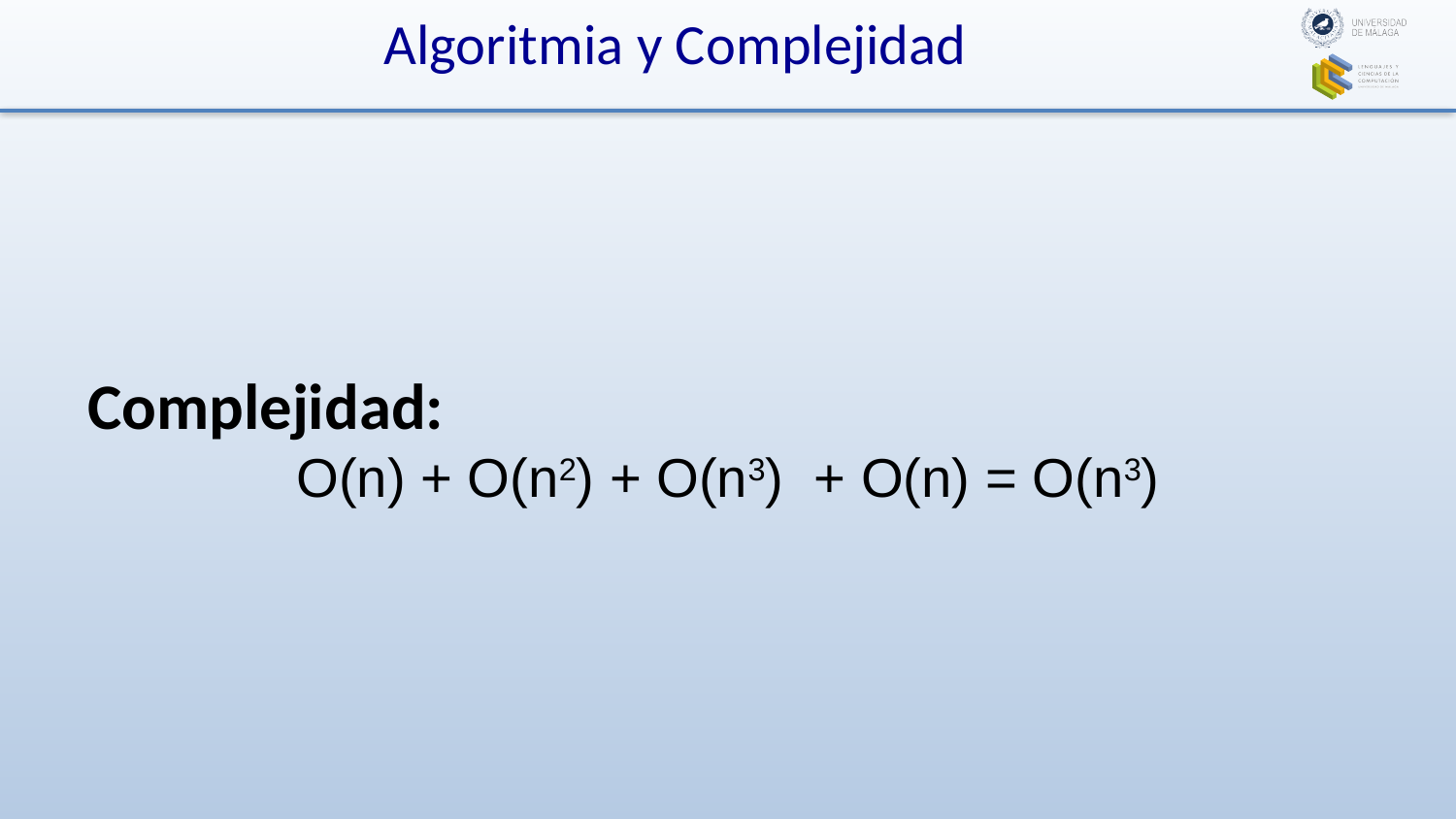

# Algoritmia y Complejidad
Complejidad:
O(n) + O(n2) + O(n3)  + O(n) = O(n3)